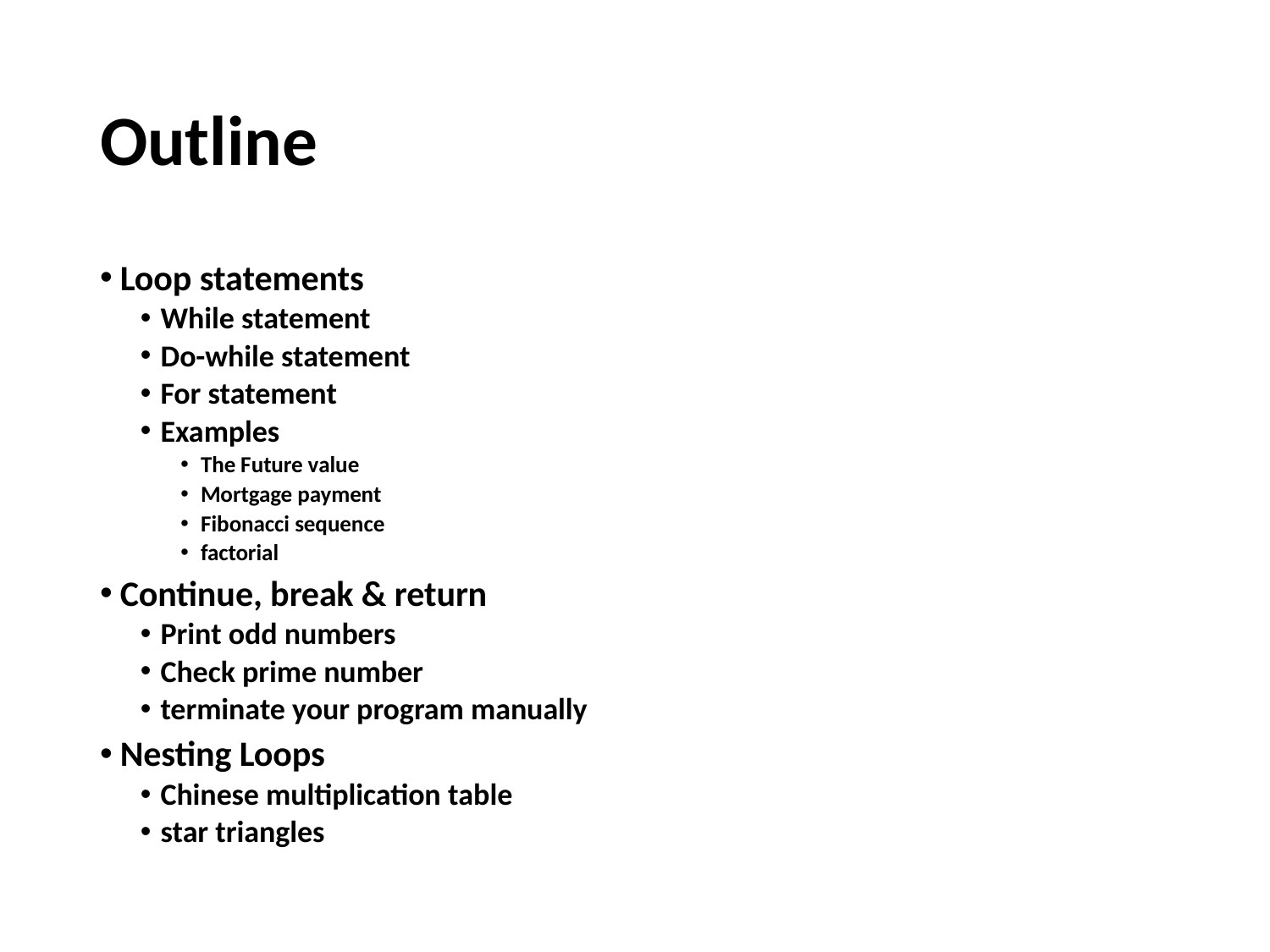

# Outline
Loop statements
While statement
Do-while statement
For statement
Examples
The Future value
Mortgage payment
Fibonacci sequence
factorial
Continue, break & return
Print odd numbers
Check prime number
terminate your program manually
Nesting Loops
Chinese multiplication table
star triangles